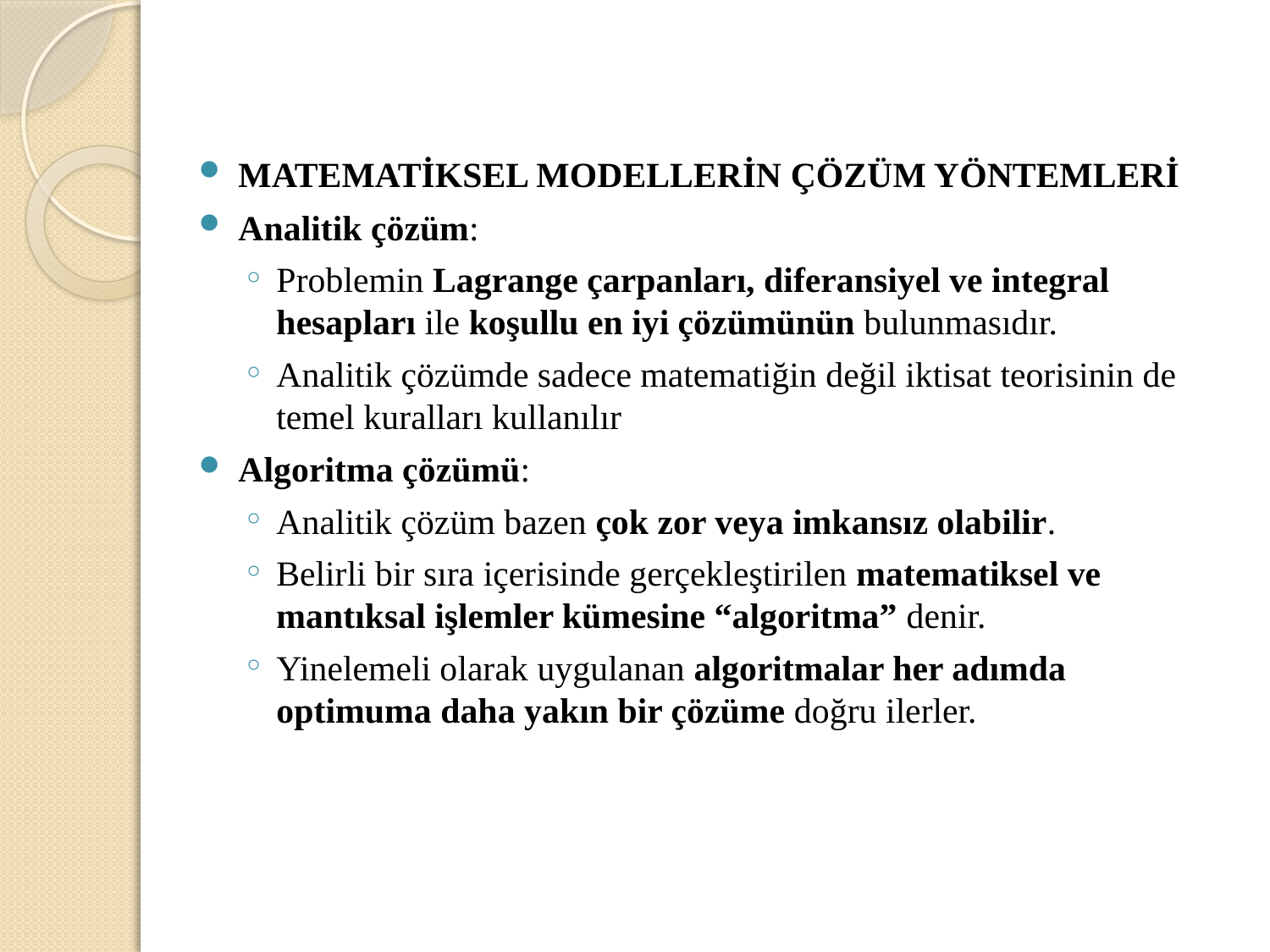

MATEMATİKSEL MODELLERİN ÇÖZÜM YÖNTEMLERİ
Analitik çözüm:
Problemin Lagrange çarpanları, diferansiyel ve integral hesapları ile koşullu en iyi çözümünün bulunmasıdır.
Analitik çözümde sadece matematiğin değil iktisat teorisinin de temel kuralları kullanılır
Algoritma çözümü:
Analitik çözüm bazen çok zor veya imkansız olabilir.
Belirli bir sıra içerisinde gerçekleştirilen matematiksel ve mantıksal işlemler kümesine “algoritma” denir.
Yinelemeli olarak uygulanan algoritmalar her adımda optimuma daha yakın bir çözüme doğru ilerler.